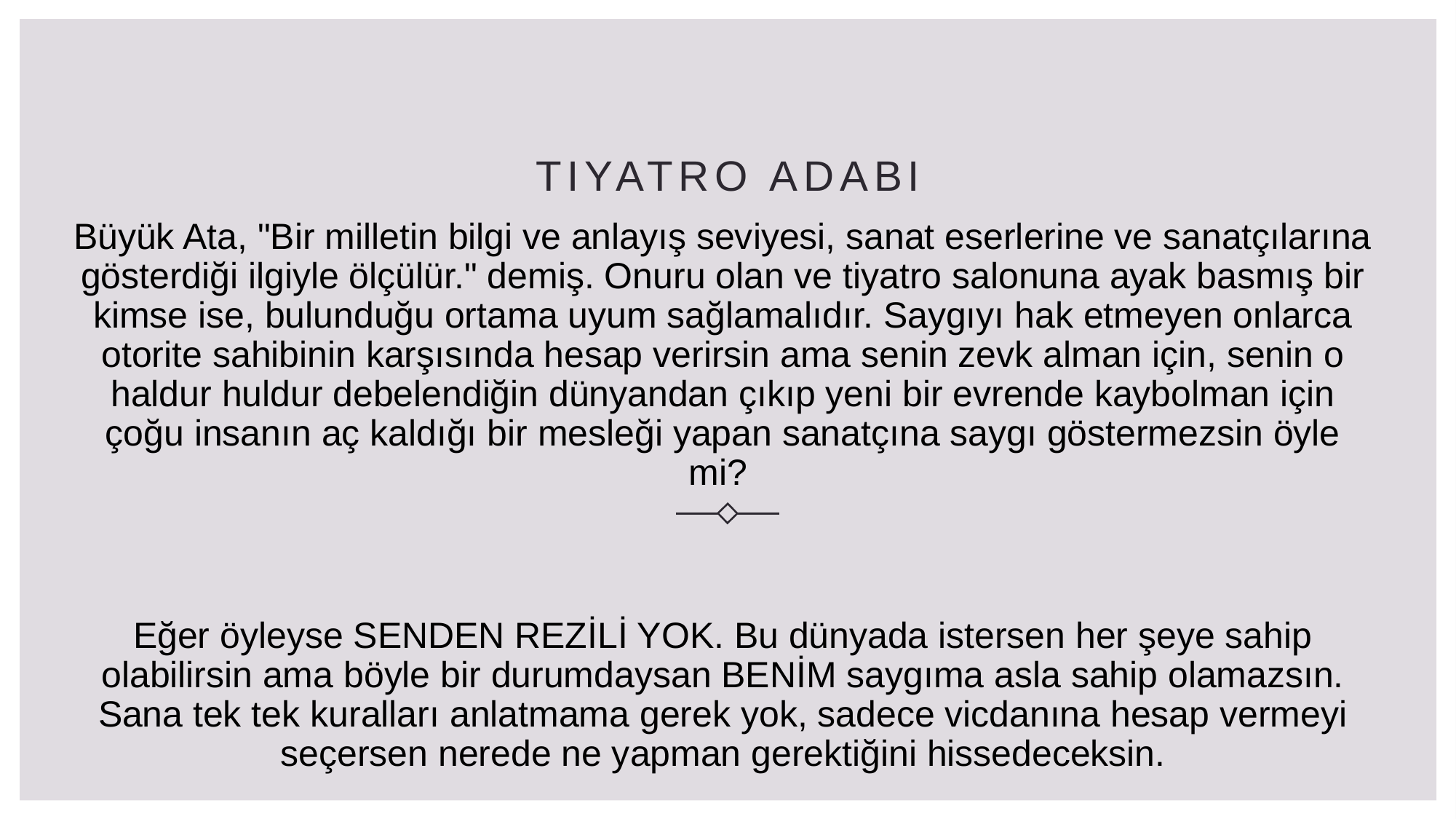

# Tiyatro ADABI

Büyük Ata, "Bir milletin bilgi ve anlayış seviyesi, sanat eserlerine ve sanatçılarına gösterdiği ilgiyle ölçülür." demiş. Onuru olan ve tiyatro salonuna ayak basmış bir kimse ise, bulunduğu ortama uyum sağlamalıdır. Saygıyı hak etmeyen onlarca otorite sahibinin karşısında hesap verirsin ama senin zevk alman için, senin o haldur huldur debelendiğin dünyandan çıkıp yeni bir evrende kaybolman için çoğu insanın aç kaldığı bir mesleği yapan sanatçına saygı göstermezsin öyle mi?

Eğer öyleyse SENDEN REZİLİ YOK. Bu dünyada istersen her şeye sahip olabilirsin ama böyle bir durumdaysan BENİM saygıma asla sahip olamazsın. Sana tek tek kuralları anlatmama gerek yok, sadece vicdanına hesap vermeyi seçersen nerede ne yapman gerektiğini hissedeceksin.